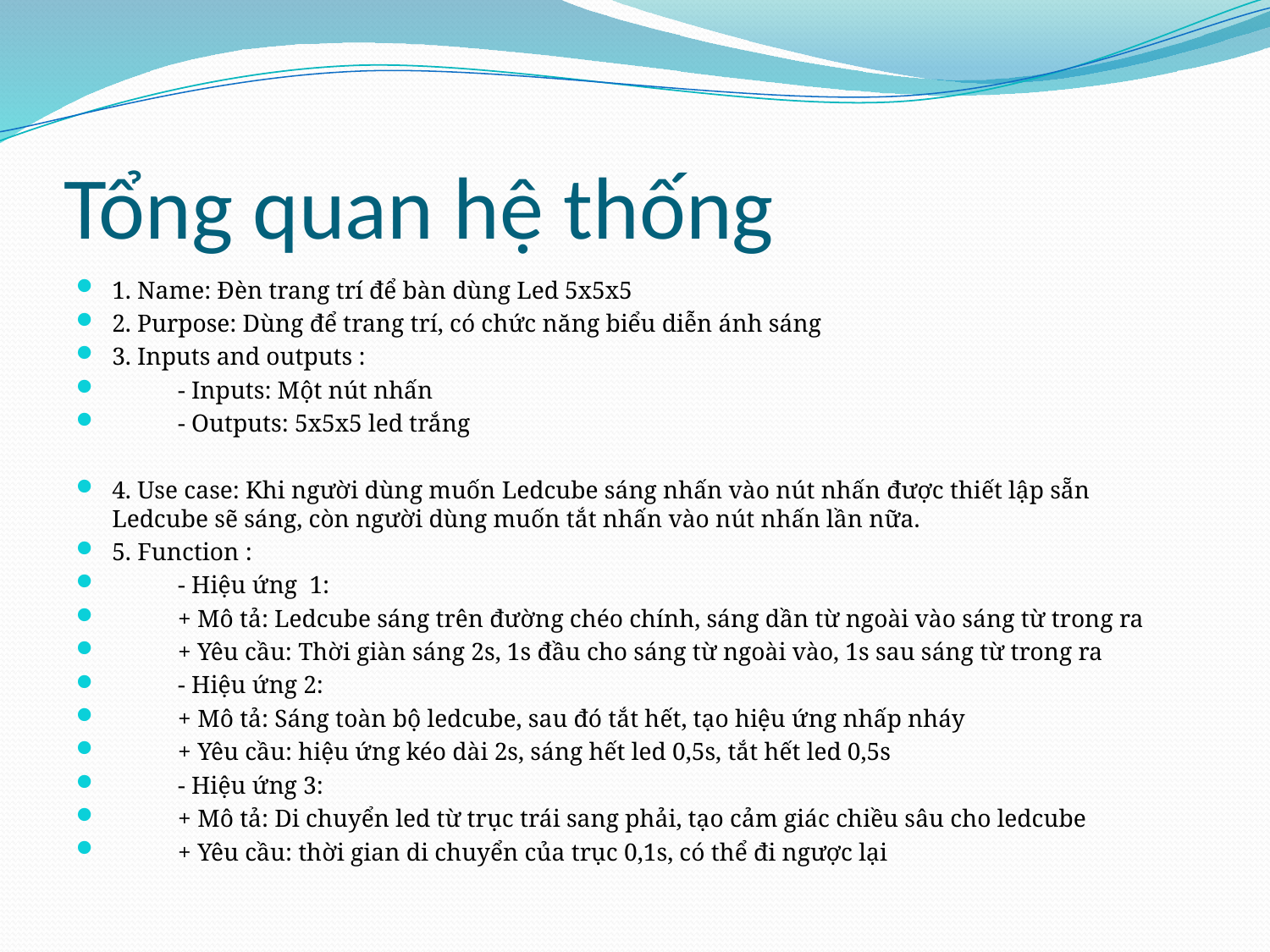

# Tổng quan hệ thống
1. Name: Đèn trang trí để bàn dùng Led 5x5x5
2. Purpose: Dùng để trang trí, có chức năng biểu diễn ánh sáng
3. Inputs and outputs :
	- Inputs: Một nút nhấn
 	- Outputs: 5x5x5 led trắng

4. Use case: Khi người dùng muốn Ledcube sáng nhấn vào nút nhấn được thiết lập sẵn Ledcube sẽ sáng, còn người dùng muốn tắt nhấn vào nút nhấn lần nữa.
5. Function :
	- Hiệu ứng  1:
	+ Mô tả: Ledcube sáng trên đường chéo chính, sáng dần từ ngoài vào sáng từ trong ra
	+ Yêu cầu: Thời giàn sáng 2s, 1s đầu cho sáng từ ngoài vào, 1s sau sáng từ trong ra
	- Hiệu ứng 2:
	+ Mô tả: Sáng toàn bộ ledcube, sau đó tắt hết, tạo hiệu ứng nhấp nháy
	+ Yêu cầu: hiệu ứng kéo dài 2s, sáng hết led 0,5s, tắt hết led 0,5s
	- Hiệu ứng 3:
	+ Mô tả: Di chuyển led từ trục trái sang phải, tạo cảm giác chiều sâu cho ledcube
	+ Yêu cầu: thời gian di chuyển của trục 0,1s, có thể đi ngược lại